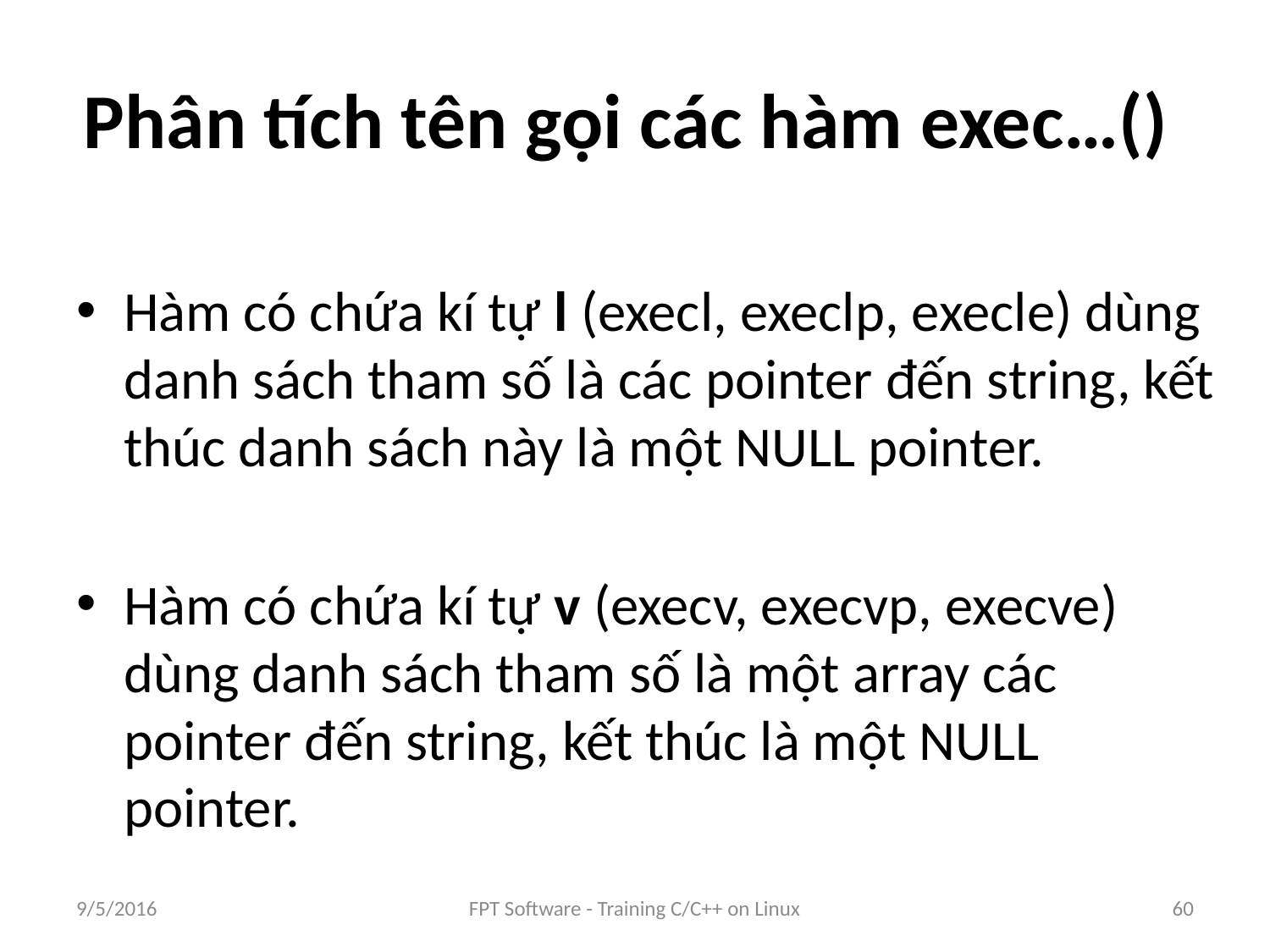

# Phân tích tên gọi các hàm exec…()
Hàm có chứa kí tự l (execl, execlp, execle) dùng danh sách tham số là các pointer đến string, kết thúc danh sách này là một NULL pointer.

Hàm có chứa kí tự v (execv, execvp, execve) dùng danh sách tham số là một array các pointer đến string, kết thúc là một NULL pointer.
9/5/2016
FPT Software - Training C/C++ on Linux
60